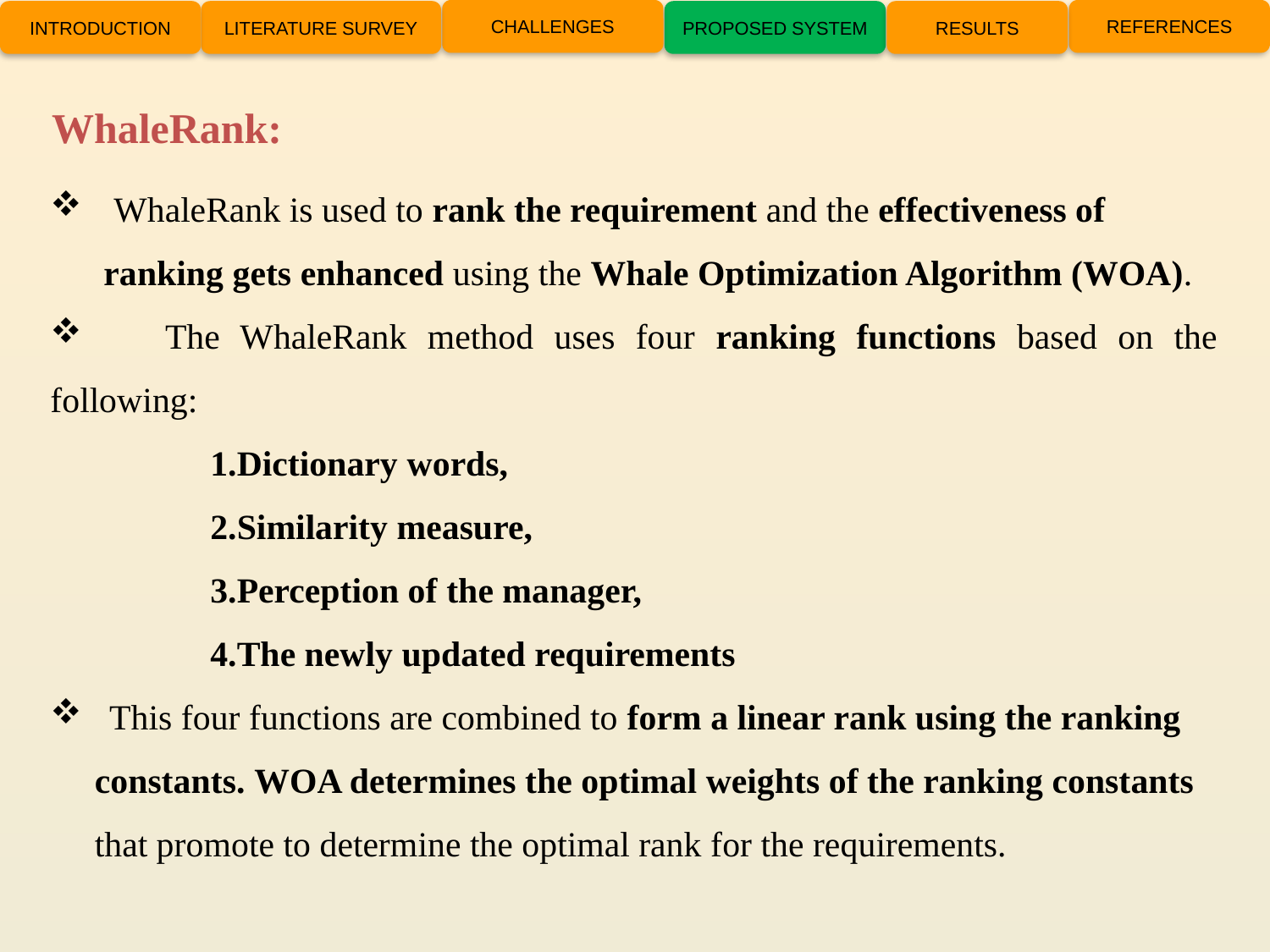

CHALLENGES
REFERENCES
INTRODUCTION

LITERATURE SURVEY

PROPOSED SYSTEM
RESULTS
WhaleRank:
WhaleRank is used to rank the requirement and the effectiveness of
      ranking gets enhanced using the Whale Optimization Algorithm (WOA).
    The WhaleRank method uses four ranking functions based on the following:
                  1.Dictionary words,
                  2.Similarity measure,
                  3.Perception of the manager,
                  4.The newly updated requirements
   This four functions are combined to form a linear rank using the ranking
     constants. WOA determines the optimal weights of the ranking constants
     that promote to determine the optimal rank for the requirements.